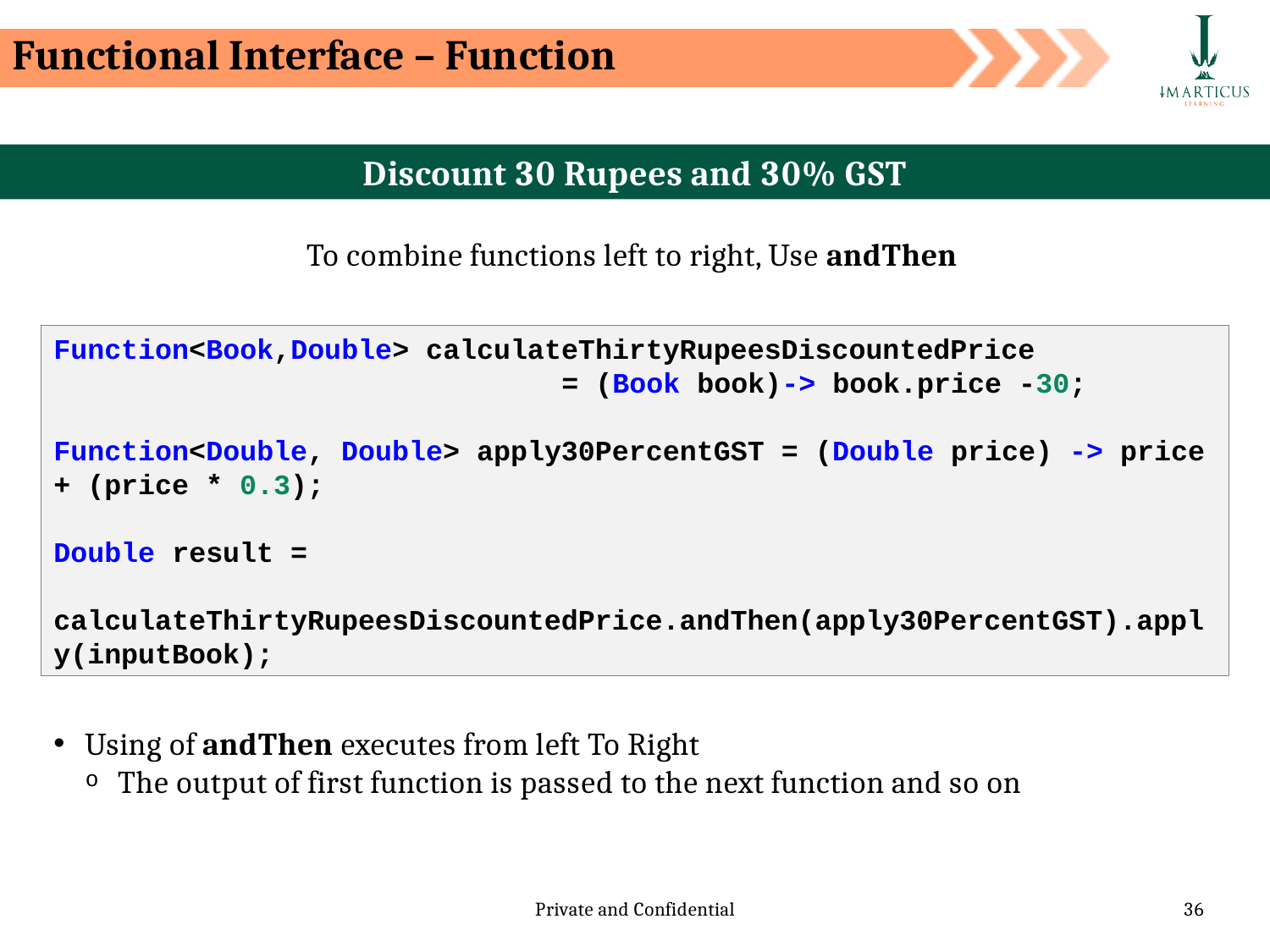

Functional Interface – Function
Discount 30 Rupees and 30% GST
To combine functions left to right, Use andThen
Function<Book,Double> calculateThirtyRupeesDiscountedPrice
				= (Book book)-> book.price -30;
Function<Double, Double> apply30PercentGST = (Double price) -> price + (price * 0.3);
Double result =
	calculateThirtyRupeesDiscountedPrice.andThen(apply30PercentGST).apply(inputBook);
Using of andThen executes from left To Right
The output of first function is passed to the next function and so on